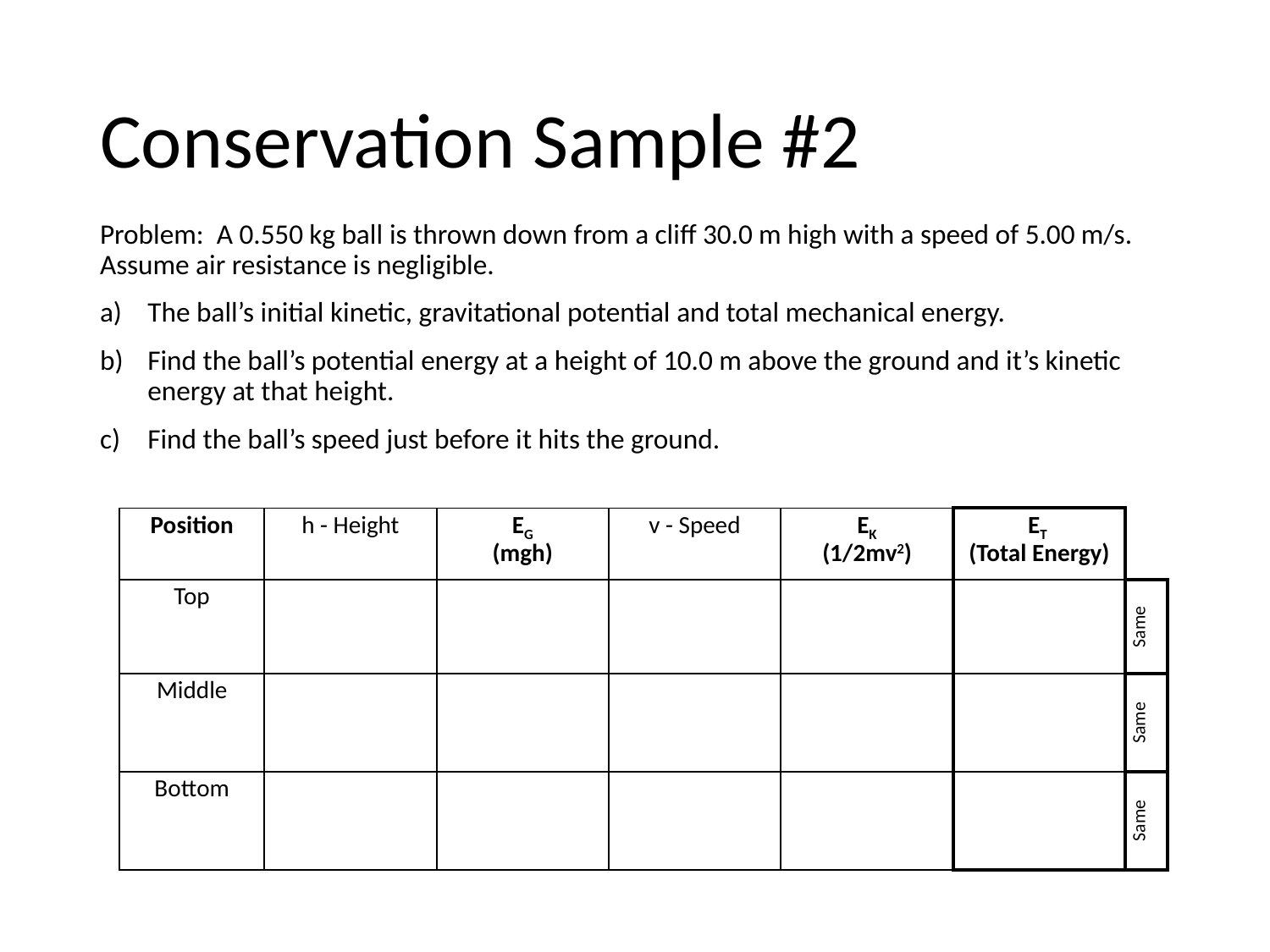

# Conservation Sample #2
Problem:  A 0.550 kg ball is thrown down from a cliff 30.0 m high with a speed of 5.00 m/s.  Assume air resistance is negligible.
The ball’s initial kinetic, gravitational potential and total mechanical energy.
Find the ball’s potential energy at a height of 10.0 m above the ground and it’s kinetic energy at that height.
Find the ball’s speed just before it hits the ground.
| Position | h - Height | EG (mgh) | v - Speed | EK (1/2mv2) | ET (Total Energy) |  |
| --- | --- | --- | --- | --- | --- | --- |
| Top |  |  |  |  |  | Same |
| Middle |  |  |  |  |  | Same |
| Bottom |  |  |  |  |  | Same |